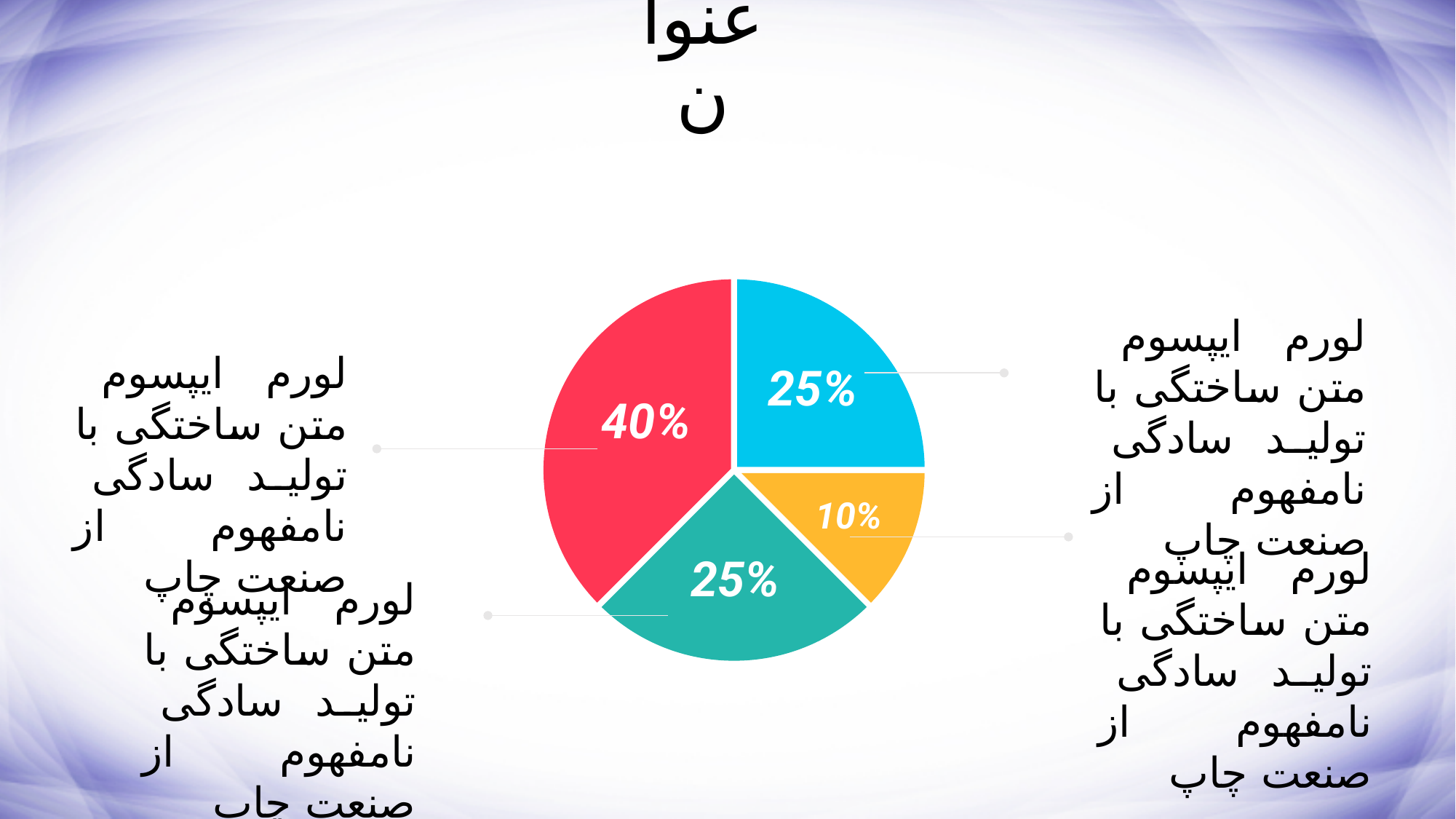

عنوان

لورم ایپسوم متن ساختگی با تولید سادگی نامفهوم از صنعت چاپ
لورم ایپسوم متن ساختگی با تولید سادگی نامفهوم از صنعت چاپ
25%
40%
10%
لورم ایپسوم متن ساختگی با تولید سادگی نامفهوم از صنعت چاپ
25%
لورم ایپسوم متن ساختگی با تولید سادگی نامفهوم از صنعت چاپ